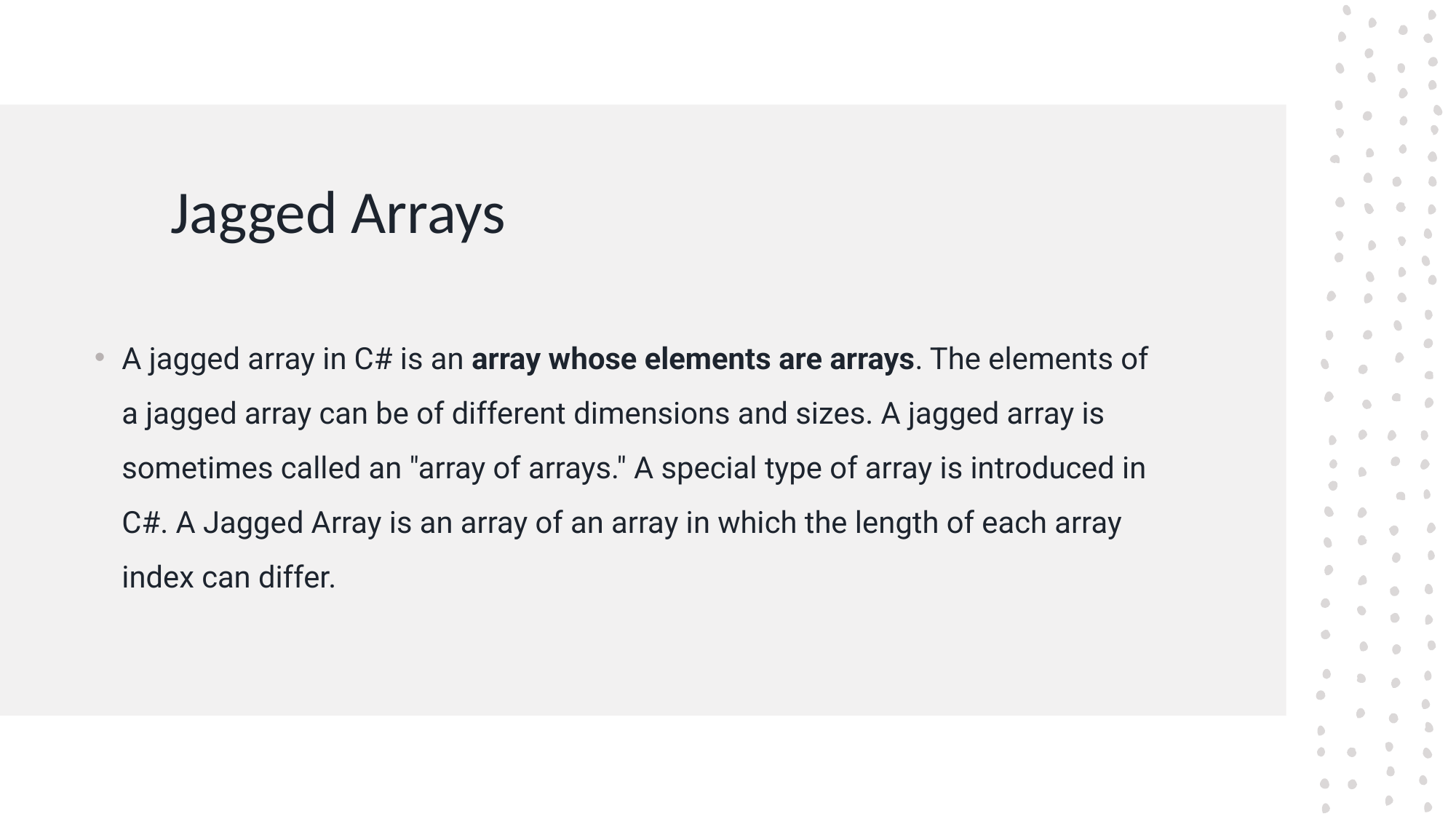

# Jagged Arrays
A jagged array in C# is an array whose elements are arrays. The elements of a jagged array can be of different dimensions and sizes. A jagged array is sometimes called an "array of arrays." A special type of array is introduced in C#. A Jagged Array is an array of an array in which the length of each array index can differ.